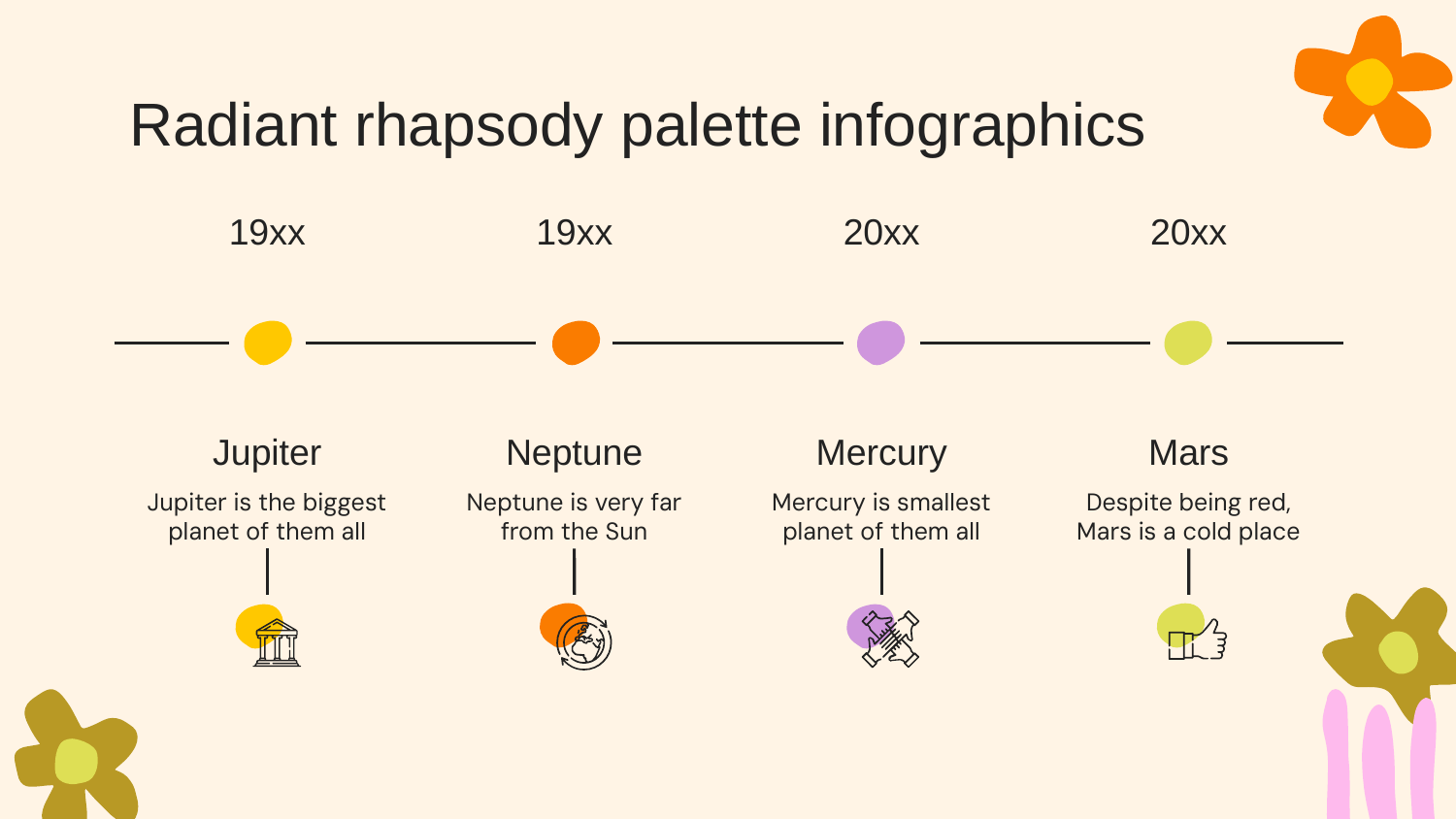

# Radiant rhapsody palette infographics
19xx
Jupiter
Jupiter is the biggest planet of them all
19xx
Neptune
Neptune is very far from the Sun
20xx
Mercury
Mercury is smallest planet of them all
20xx
Mars
Despite being red, Mars is a cold place